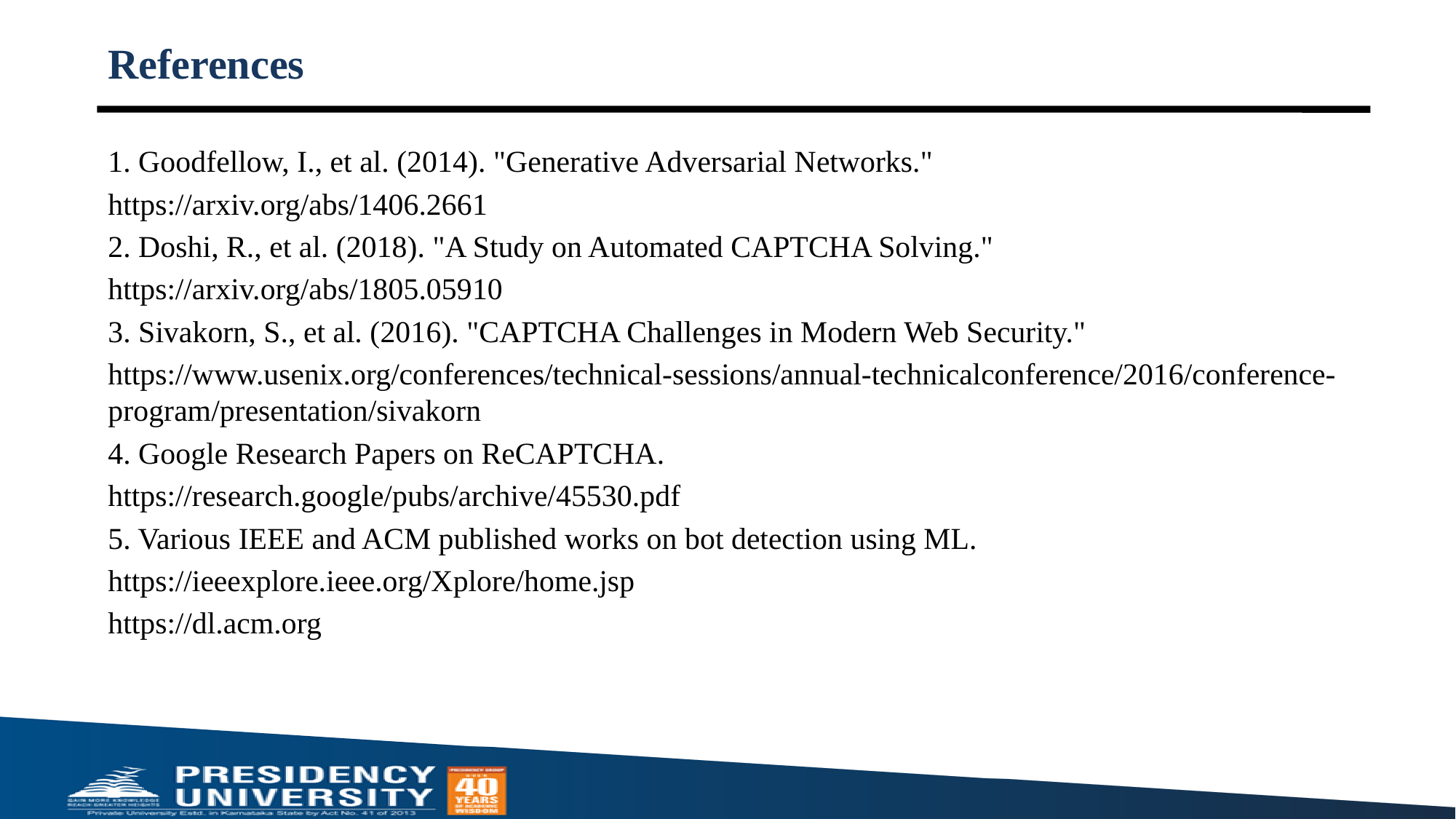

# References
1. Goodfellow, I., et al. (2014). "Generative Adversarial Networks."
https://arxiv.org/abs/1406.2661
2. Doshi, R., et al. (2018). "A Study on Automated CAPTCHA Solving."
https://arxiv.org/abs/1805.05910
3. Sivakorn, S., et al. (2016). "CAPTCHA Challenges in Modern Web Security."
https://www.usenix.org/conferences/technical-sessions/annual-technicalconference/2016/conference-program/presentation/sivakorn
4. Google Research Papers on ReCAPTCHA.
https://research.google/pubs/archive/45530.pdf
5. Various IEEE and ACM published works on bot detection using ML.
https://ieeexplore.ieee.org/Xplore/home.jsp
https://dl.acm.org